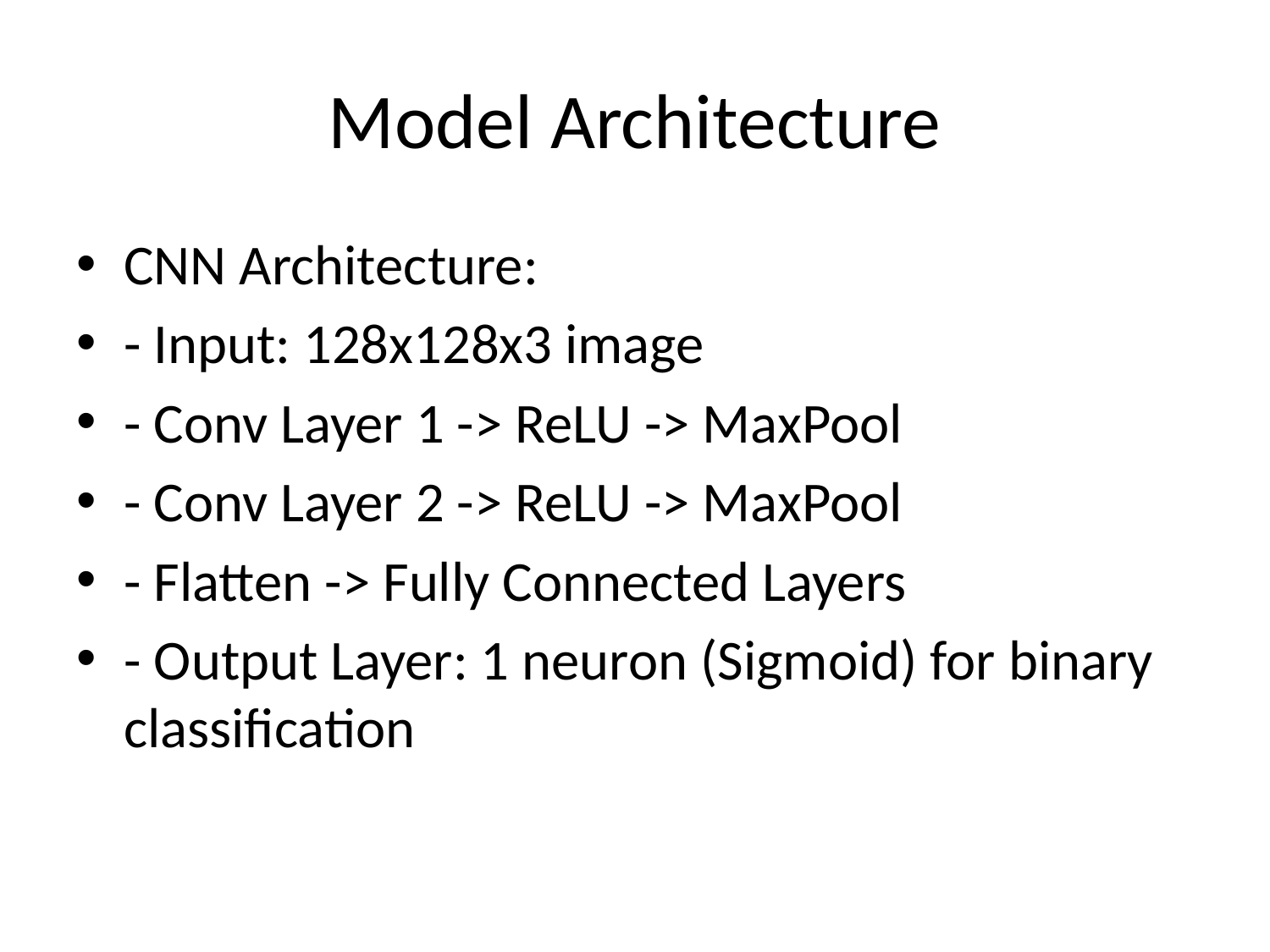

# Model Architecture
CNN Architecture:
- Input: 128x128x3 image
- Conv Layer 1 -> ReLU -> MaxPool
- Conv Layer 2 -> ReLU -> MaxPool
- Flatten -> Fully Connected Layers
- Output Layer: 1 neuron (Sigmoid) for binary classification